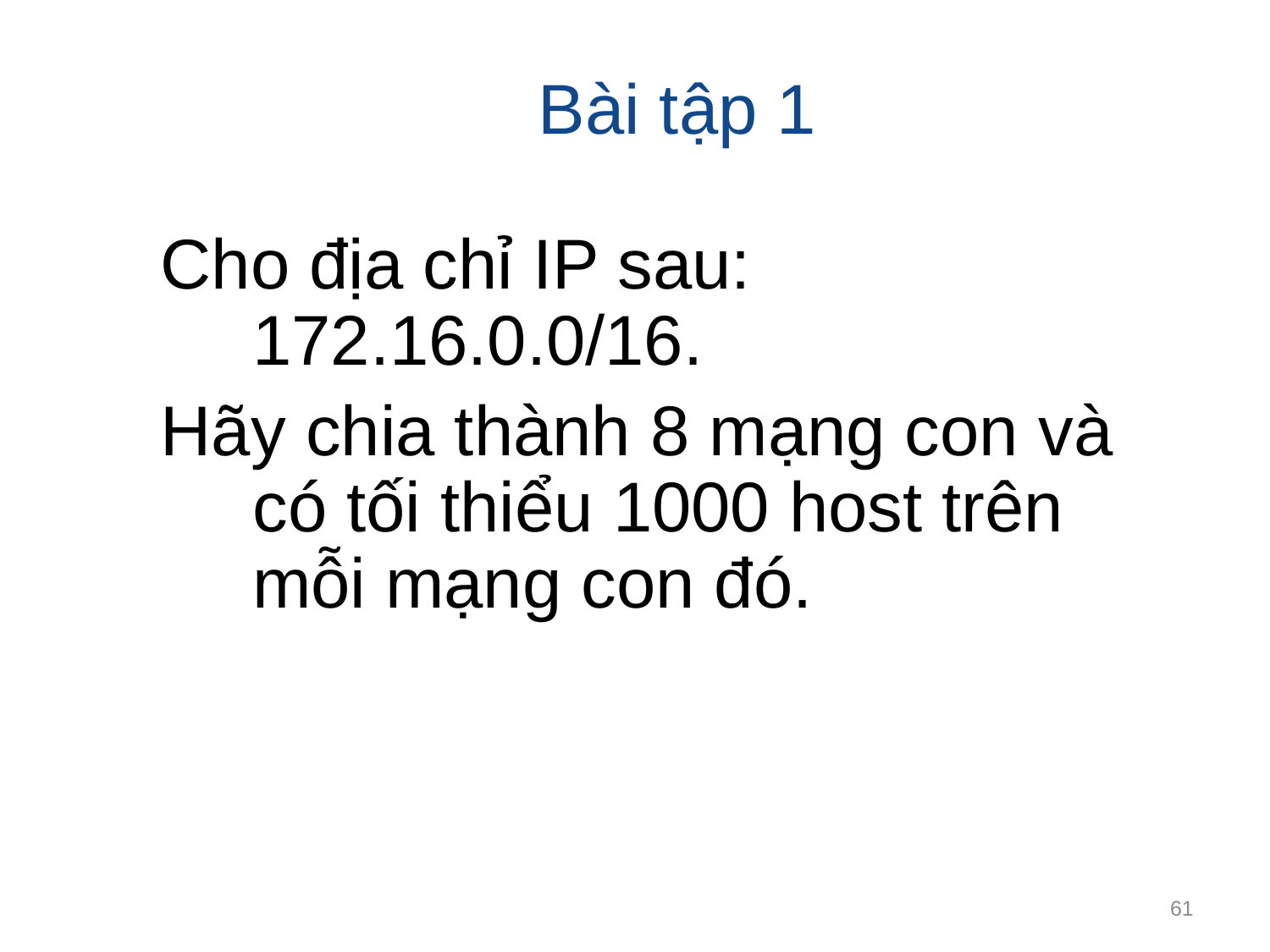

# Bài tập 1
Cho địa chỉ IP sau: 172.16.0.0/16.
Hãy chia thành 8 mạng con và có tối thiểu 1000 host trên mỗi mạng con đó.
61